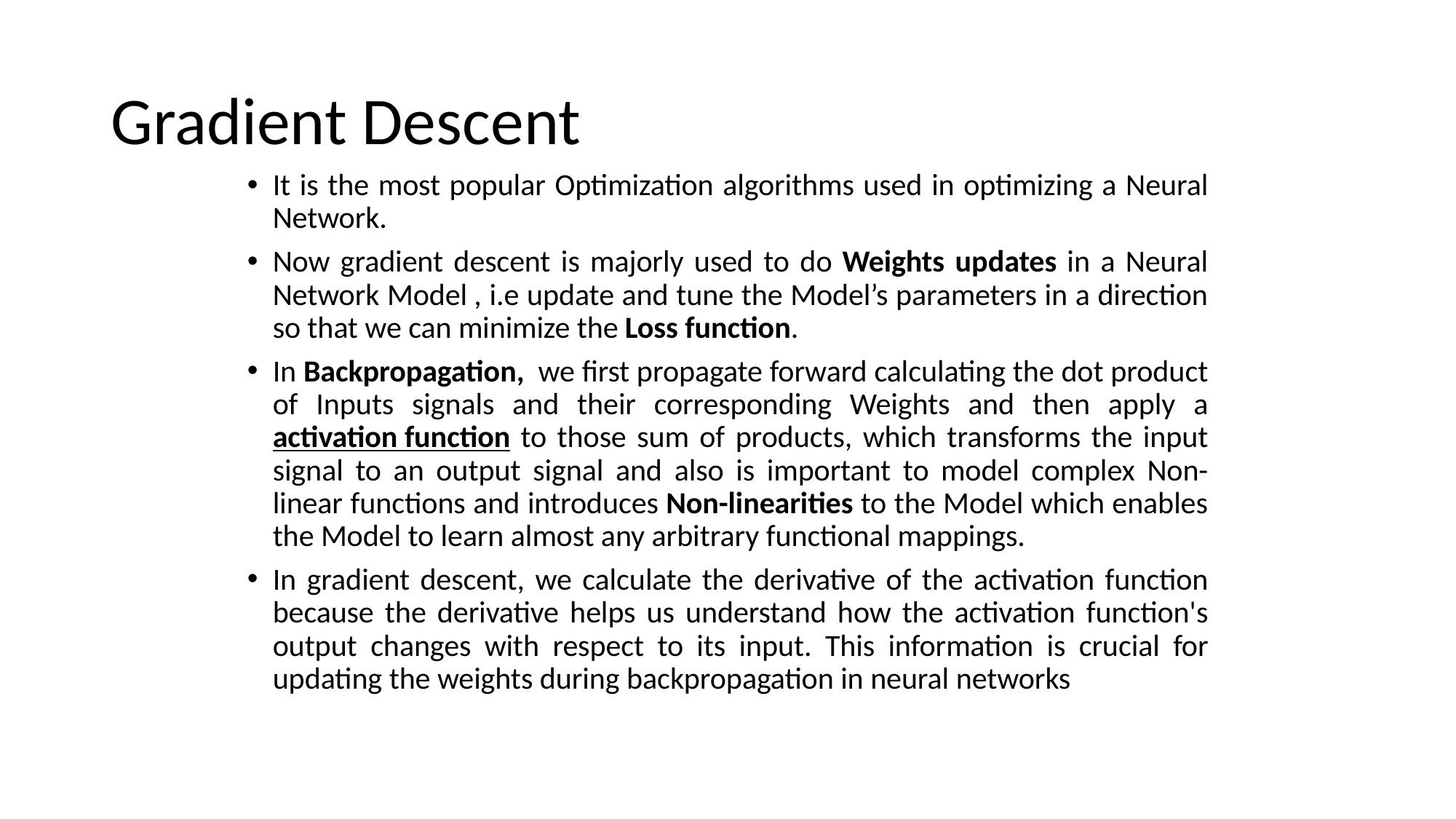

# Gradient Descent
It is the most popular Optimization algorithms used in optimizing a Neural Network.
Now gradient descent is majorly used to do Weights updates in a Neural Network Model , i.e update and tune the Model’s parameters in a direction so that we can minimize the Loss function.
In Backpropagation,  we first propagate forward calculating the dot product of Inputs signals and their corresponding Weights and then apply a activation function to those sum of products, which transforms the input signal to an output signal and also is important to model complex Non-linear functions and introduces Non-linearities to the Model which enables the Model to learn almost any arbitrary functional mappings.
In gradient descent, we calculate the derivative of the activation function because the derivative helps us understand how the activation function's output changes with respect to its input. This information is crucial for updating the weights during backpropagation in neural networks